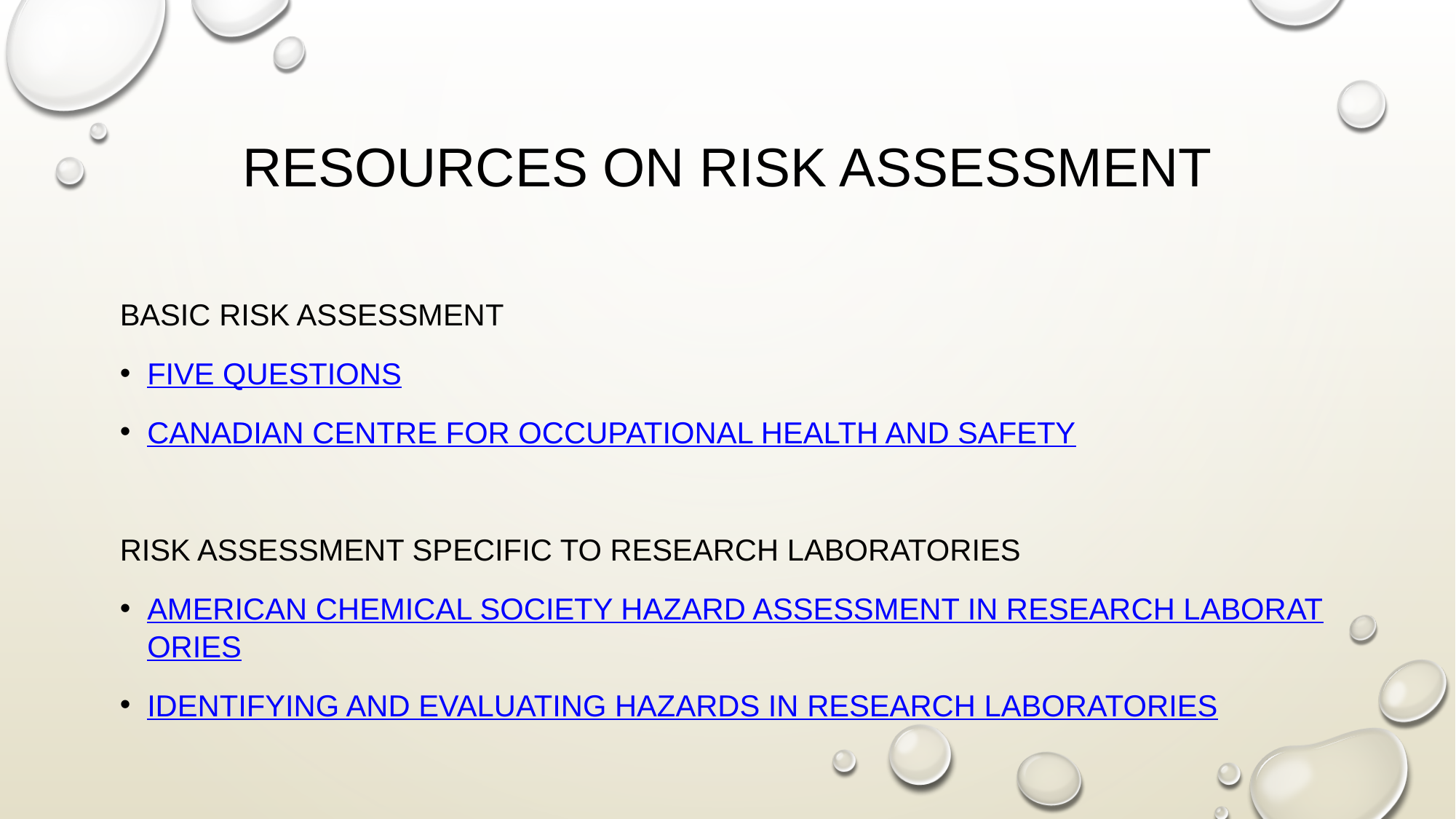

# Resources on RISK Assessment
Basic RISK Assessment
Five Questions
Canadian Centre for Occupational Health and Safety

Risk Assessment Specific to Research Laboratories
American Chemical Society Hazard Assessment in Research Laboratories
Identifying and Evaluating Hazards in Research Laboratories